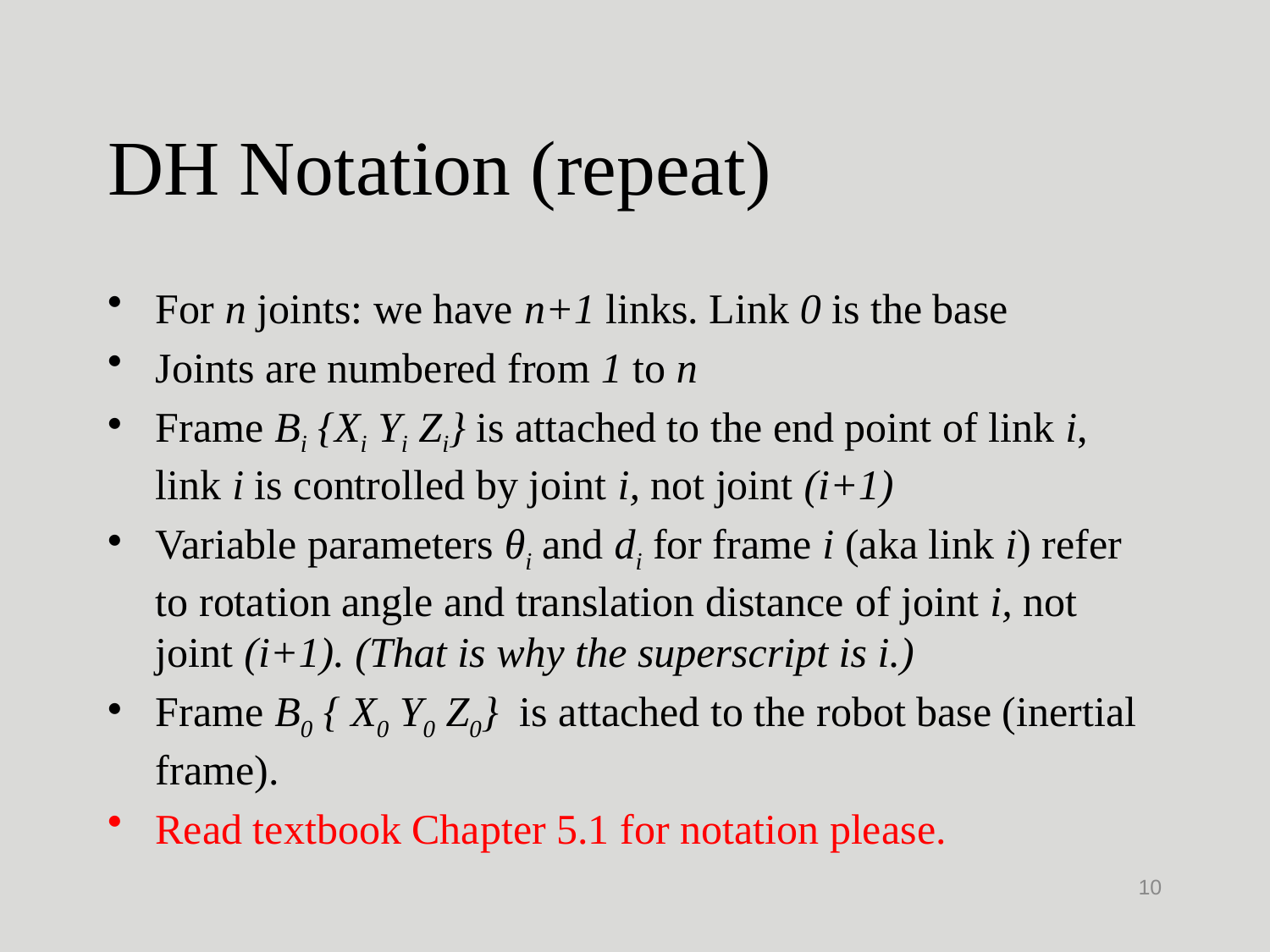

# DH Notation (repeat)
For n joints: we have n+1 links. Link 0 is the base
Joints are numbered from 1 to n
Frame Bi {Xi Yi Zi} is attached to the end point of link i, link i is controlled by joint i, not joint (i+1)
Variable parameters θi and di for frame i (aka link i) refer to rotation angle and translation distance of joint i, not joint (i+1). (That is why the superscript is i.)
Frame B0 { X0 Y0 Z0}  is attached to the robot base (inertial frame).
Read textbook Chapter 5.1 for notation please.
10